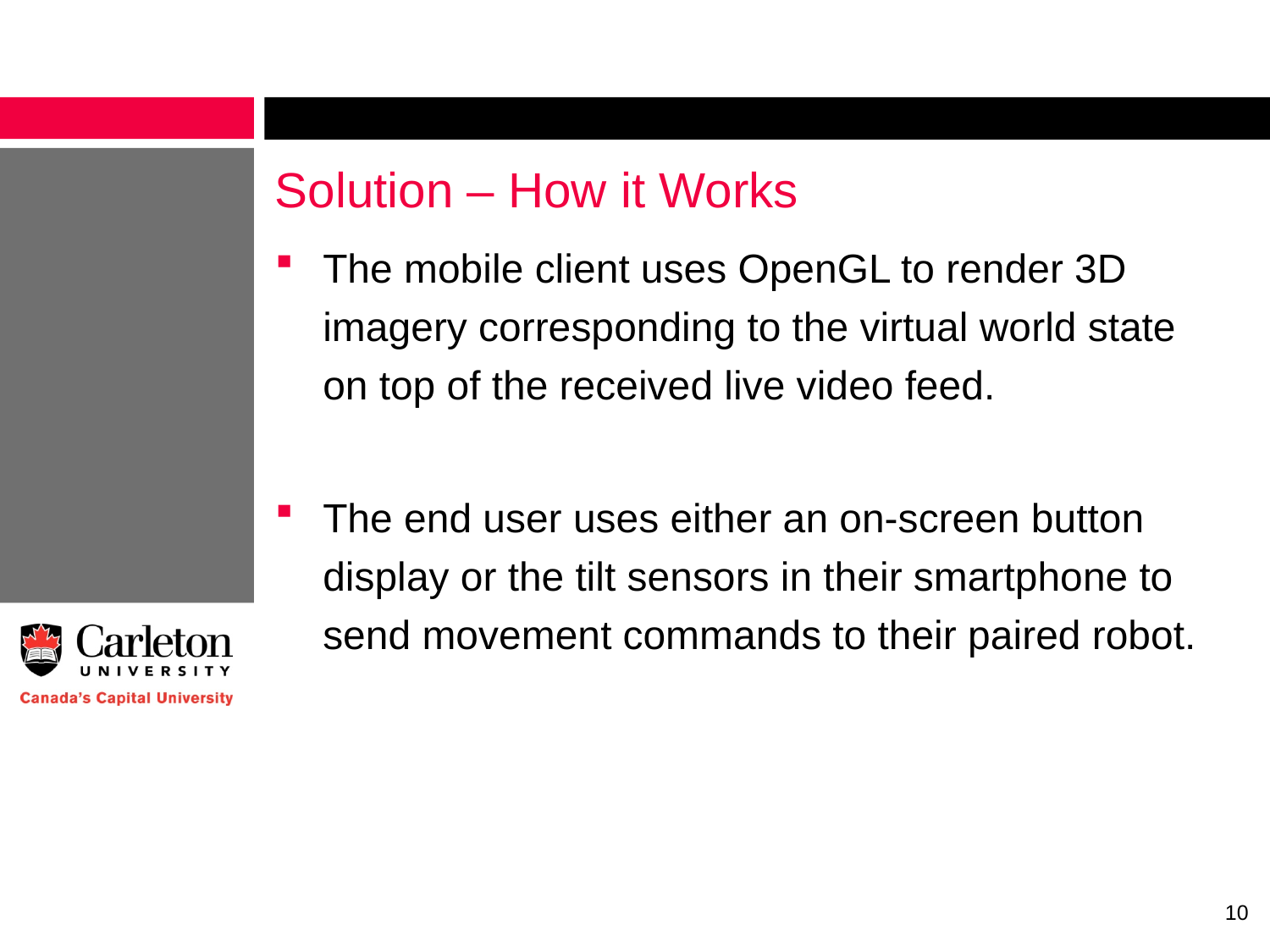

# Solution – How it Works
The mobile client uses OpenGL to render 3D imagery corresponding to the virtual world state on top of the received live video feed.

The end user uses either an on-screen button display or the tilt sensors in their smartphone to send movement commands to their paired robot.
10